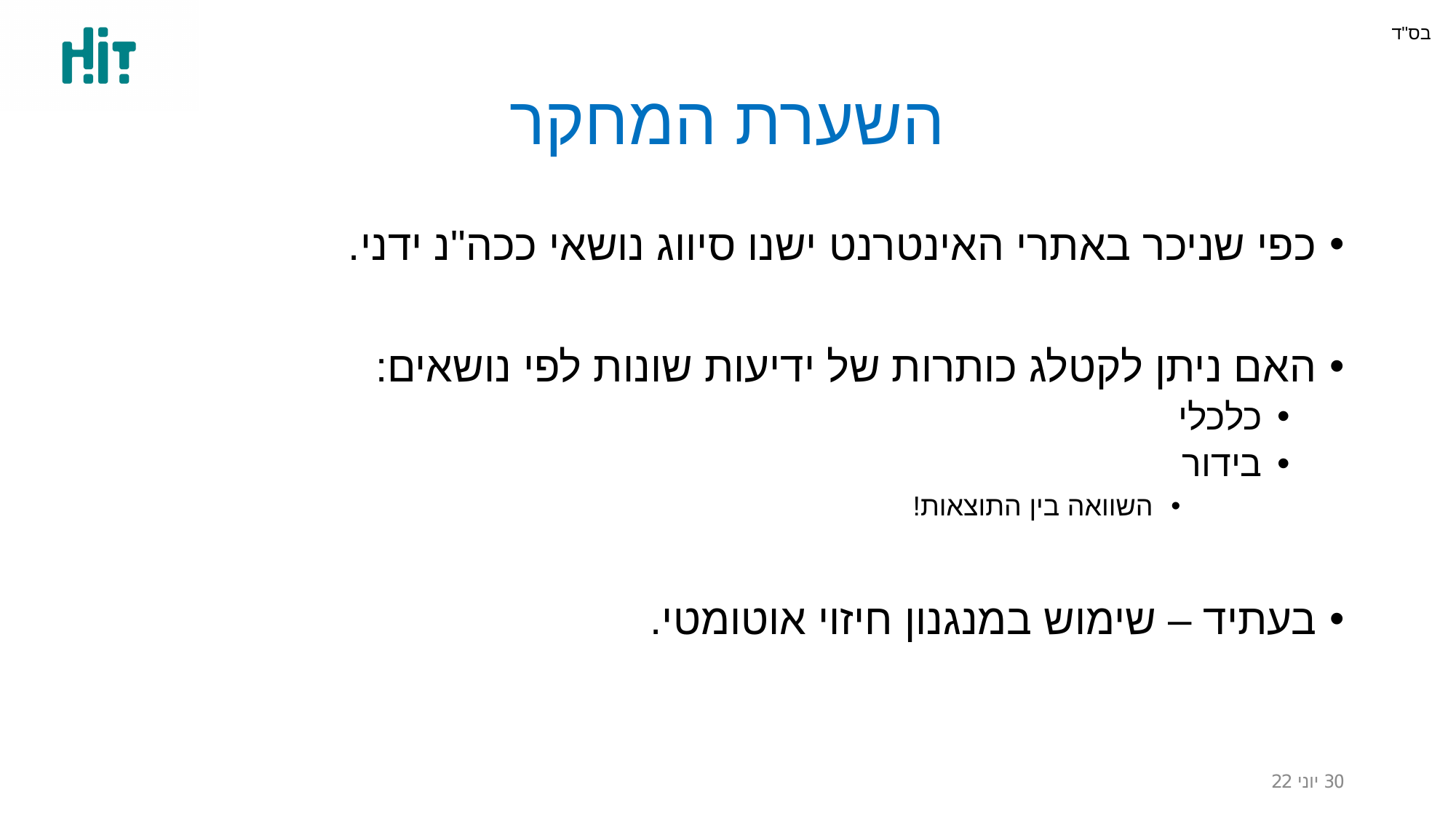

# השערת המחקר
כפי שניכר באתרי האינטרנט ישנו סיווג נושאי ככה"נ ידני.

האם ניתן לקטלג כותרות של ידיעות שונות לפי נושאים:
כלכלי
בידור
השוואה בין התוצאות!

בעתיד – שימוש במנגנון חיזוי אוטומטי.

30 יוני 22